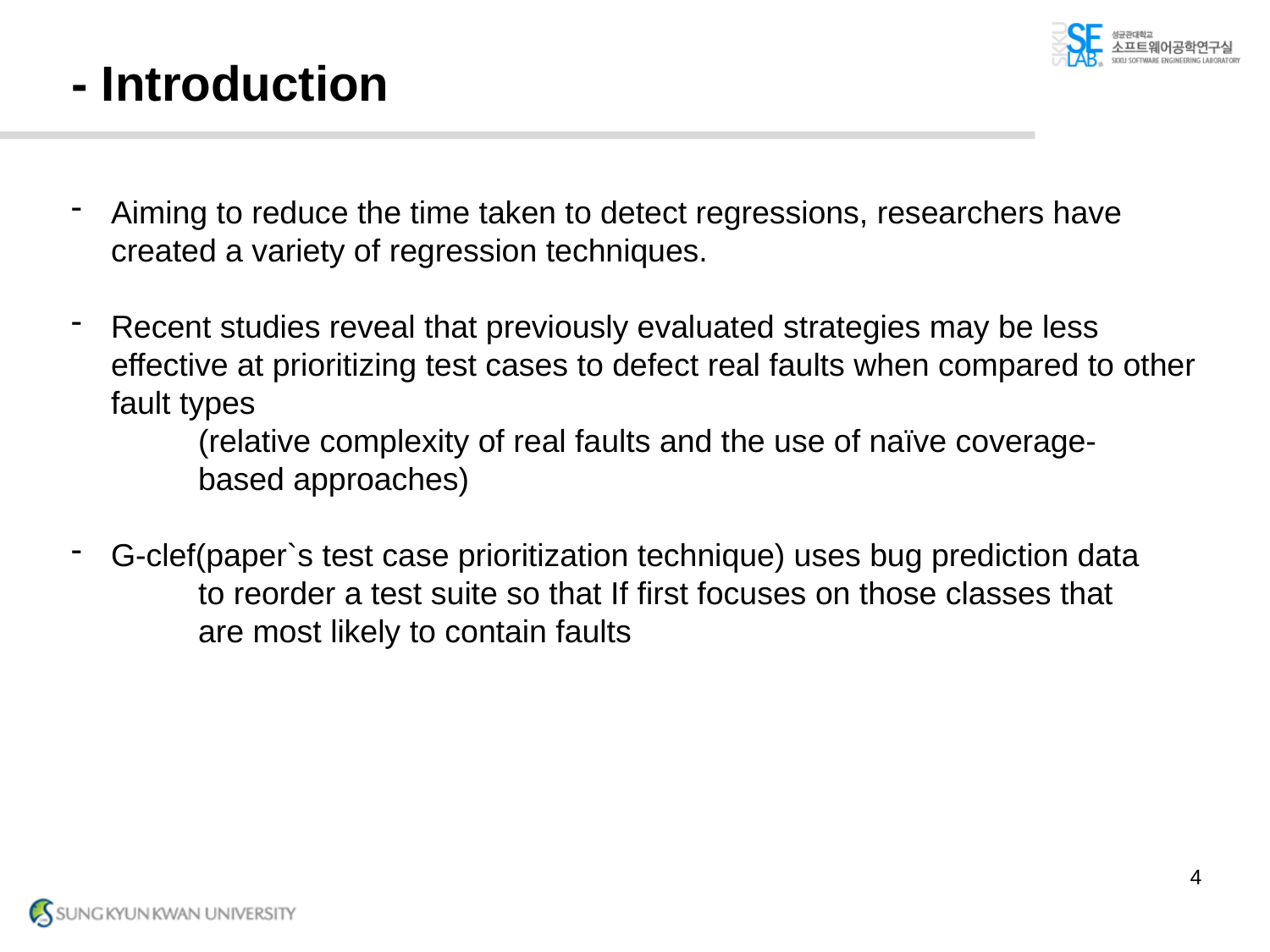

- Introduction

Aiming to reduce the time taken to detect regressions, researchers have created a variety of regression techniques.

Recent studies reveal that previously evaluated strategies may be less effective at prioritizing test cases to defect real faults when compared to other fault types
	(relative complexity of real faults and the use of naïve coverage-	based approaches)

G-clef(paper`s test case prioritization technique) uses bug prediction data
	to reorder a test suite so that If first focuses on those classes that 	are most likely to contain faults

4